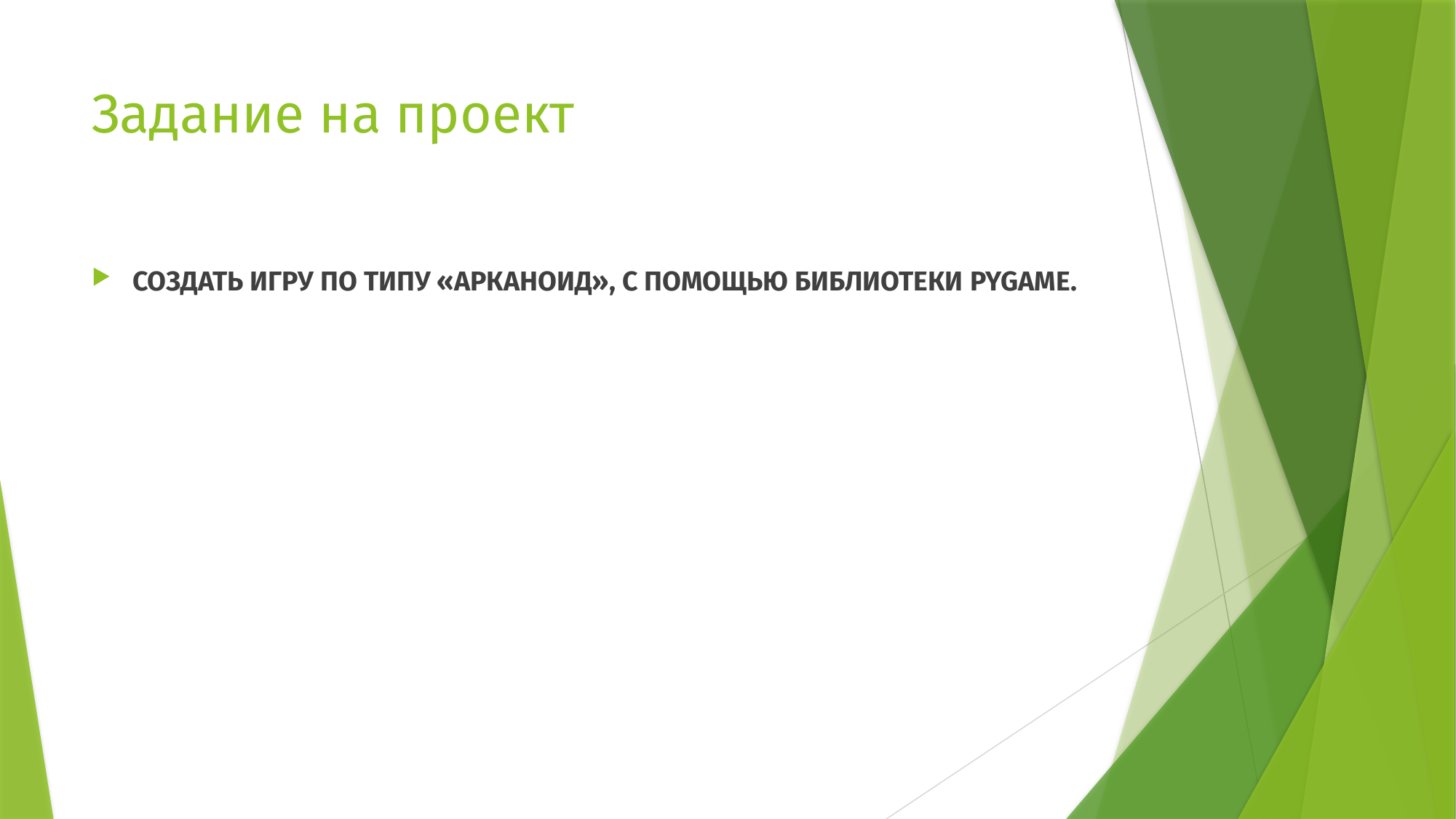

# Задание на проект
создать игру по типу «Арканоид», с помощью библиотеки pygame.